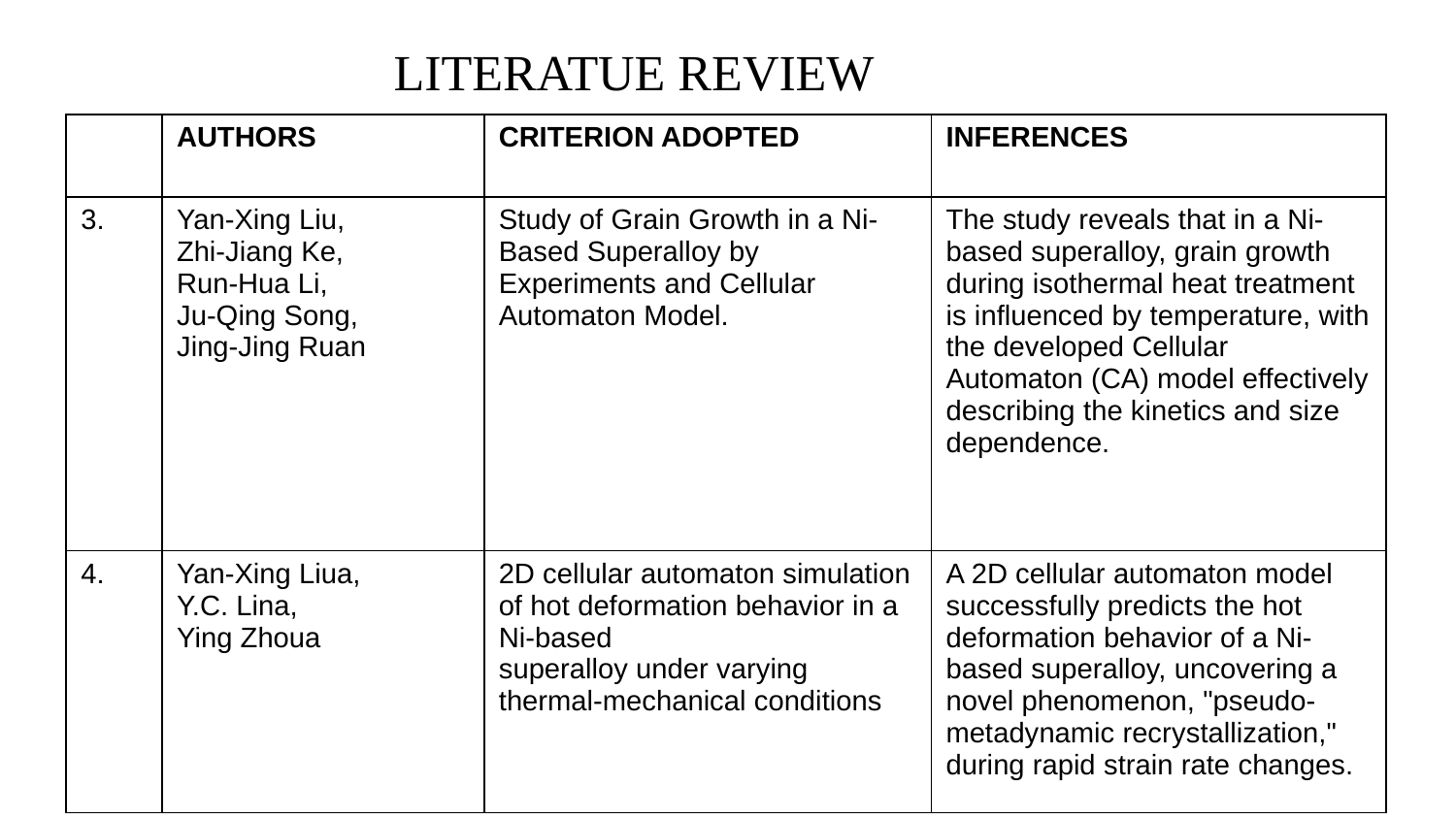

LITERATUE REVIEW
|  | AUTHORS | CRITERION ADOPTED | INFERENCES |
| --- | --- | --- | --- |
| 3. | Yan-Xing Liu, Zhi-Jiang Ke, Run-Hua Li, Ju-Qing Song, Jing-Jing Ruan | Study of Grain Growth in a Ni-Based Superalloy by Experiments and Cellular Automaton Model. | The study reveals that in a Ni-based superalloy, grain growth during isothermal heat treatment is influenced by temperature, with the developed Cellular Automaton (CA) model effectively describing the kinetics and size dependence. |
| 4. | Yan-Xing Liua, Y.C. Lina, Ying Zhoua | 2D cellular automaton simulation of hot deformation behavior in a Ni-based superalloy under varying thermal-mechanical conditions | A 2D cellular automaton model successfully predicts the hot deformation behavior of a Ni-based superalloy, uncovering a novel phenomenon, "pseudo-metadynamic recrystallization," during rapid strain rate changes. |